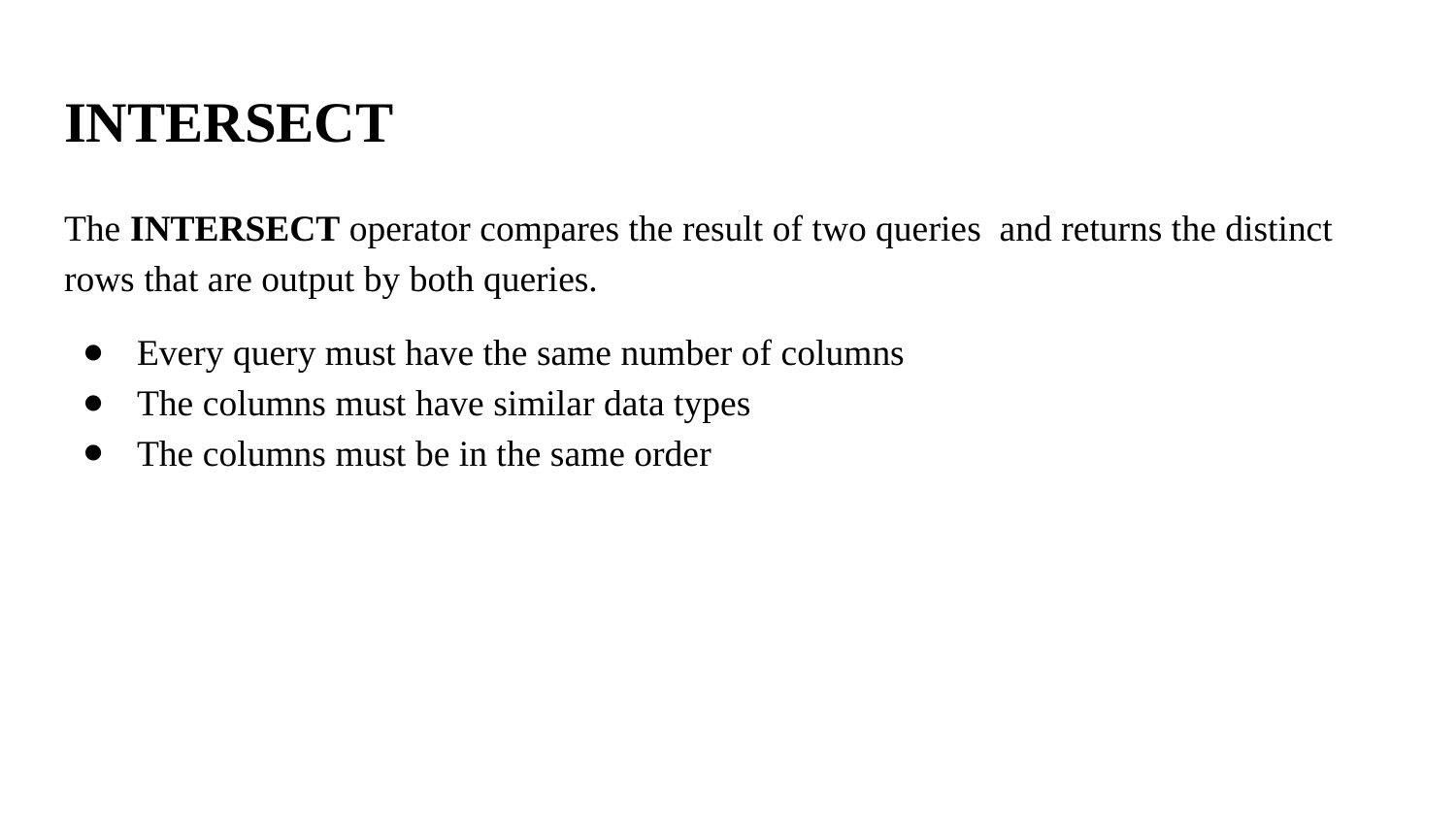

# INTERSECT
The INTERSECT operator compares the result of two queries  and returns the distinct rows that are output by both queries.
Every query must have the same number of columns
The columns must have similar data types
The columns must be in the same order